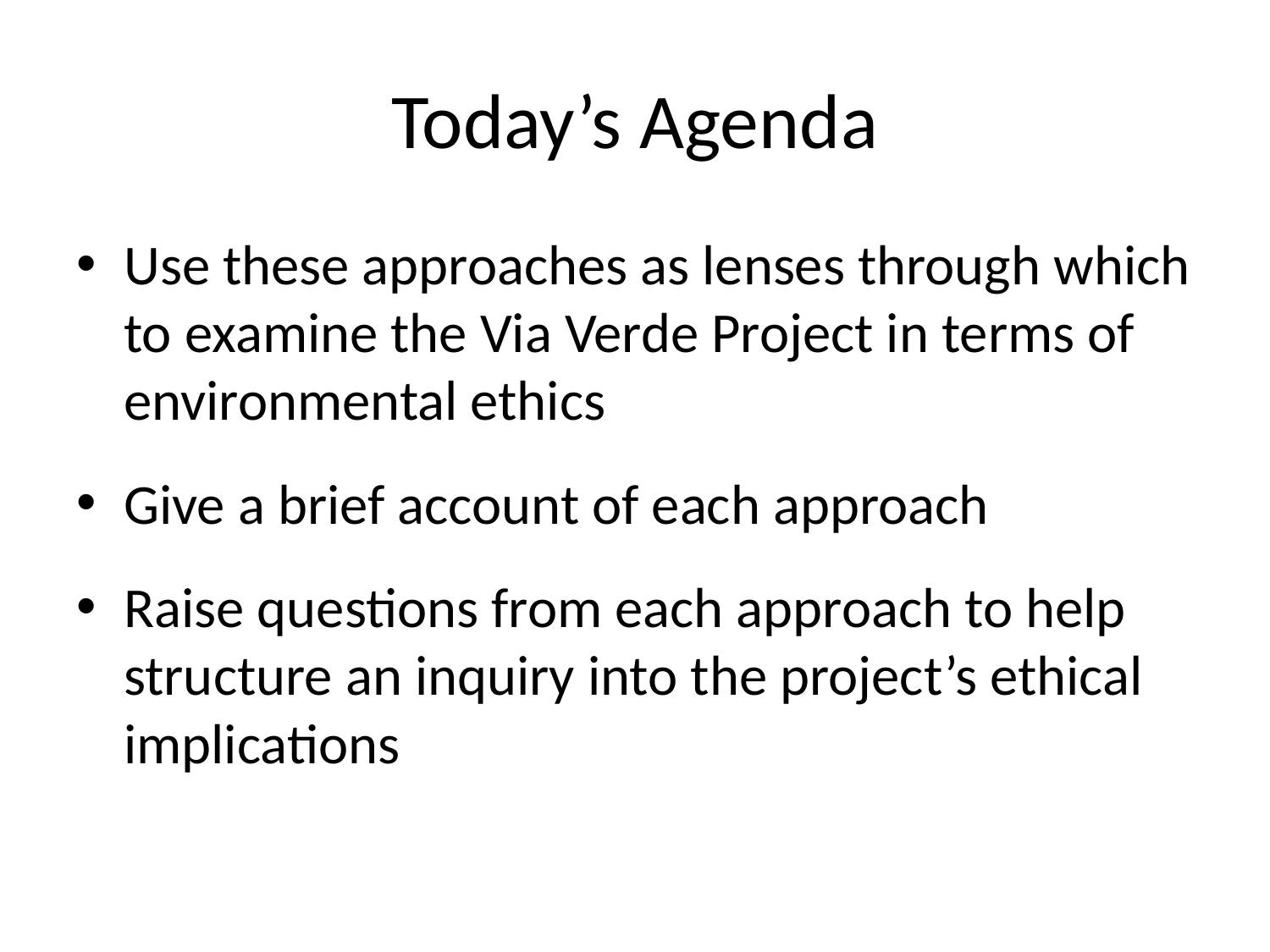

# Today’s Agenda
Use these approaches as lenses through which to examine the Via Verde Project in terms of environmental ethics

Give a brief account of each approach

Raise questions from each approach to help structure an inquiry into the project’s ethical implications